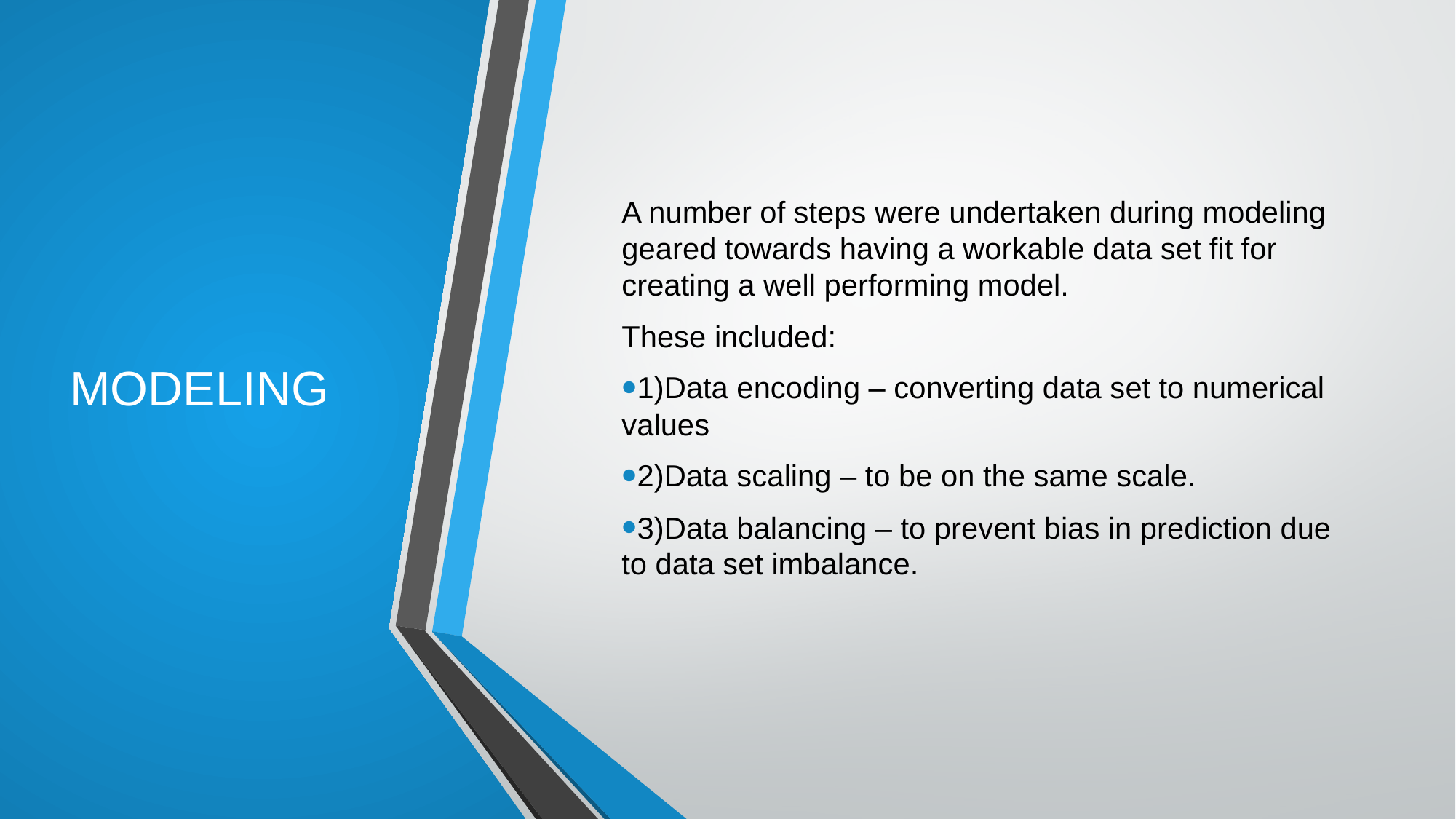

# MODELING
A number of steps were undertaken during modeling geared towards having a workable data set fit for creating a well performing model.
These included:
1)Data encoding – converting data set to numerical values
2)Data scaling – to be on the same scale.
3)Data balancing – to prevent bias in prediction due to data set imbalance.